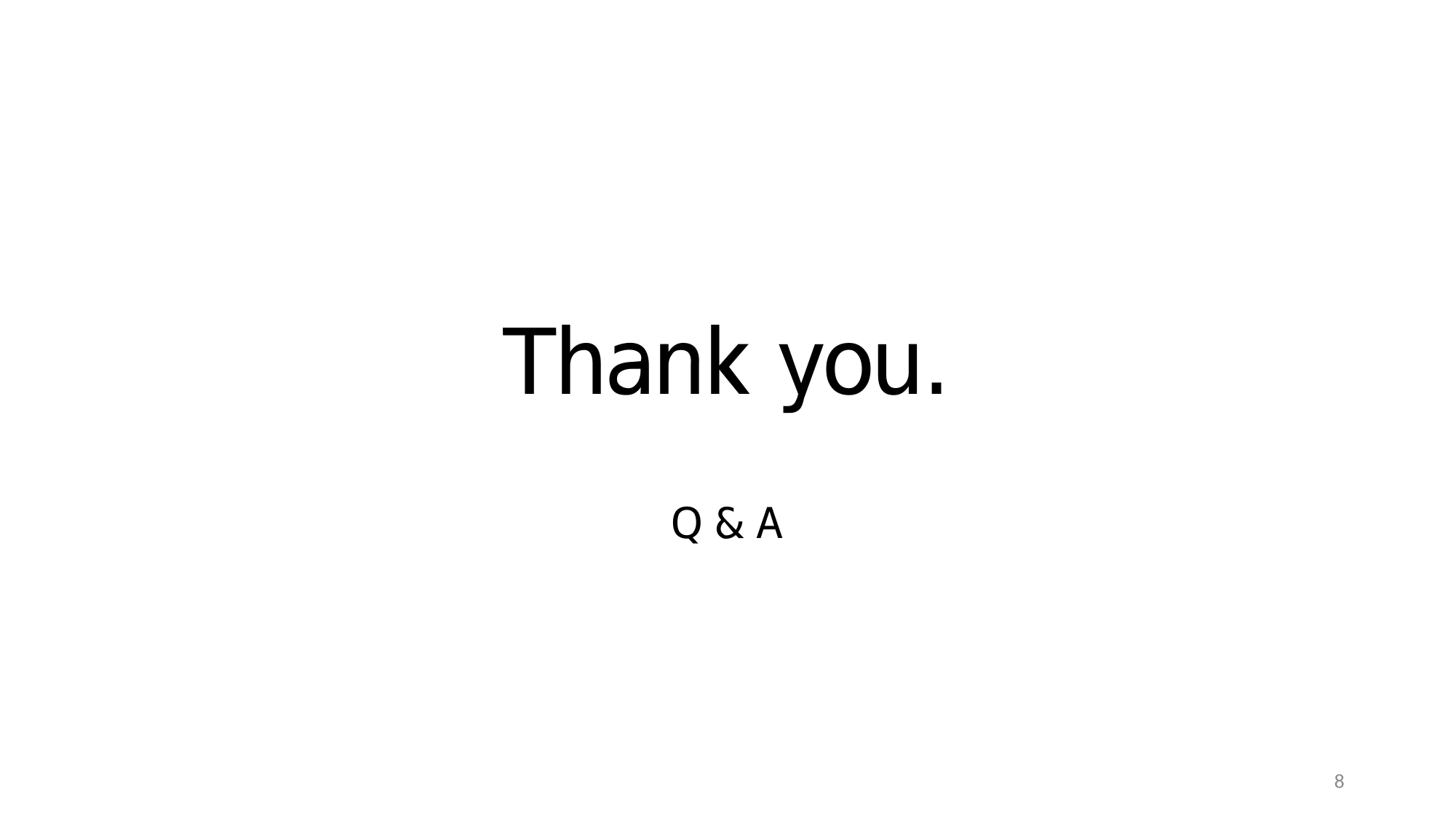

# Thank you.

Q & A
8